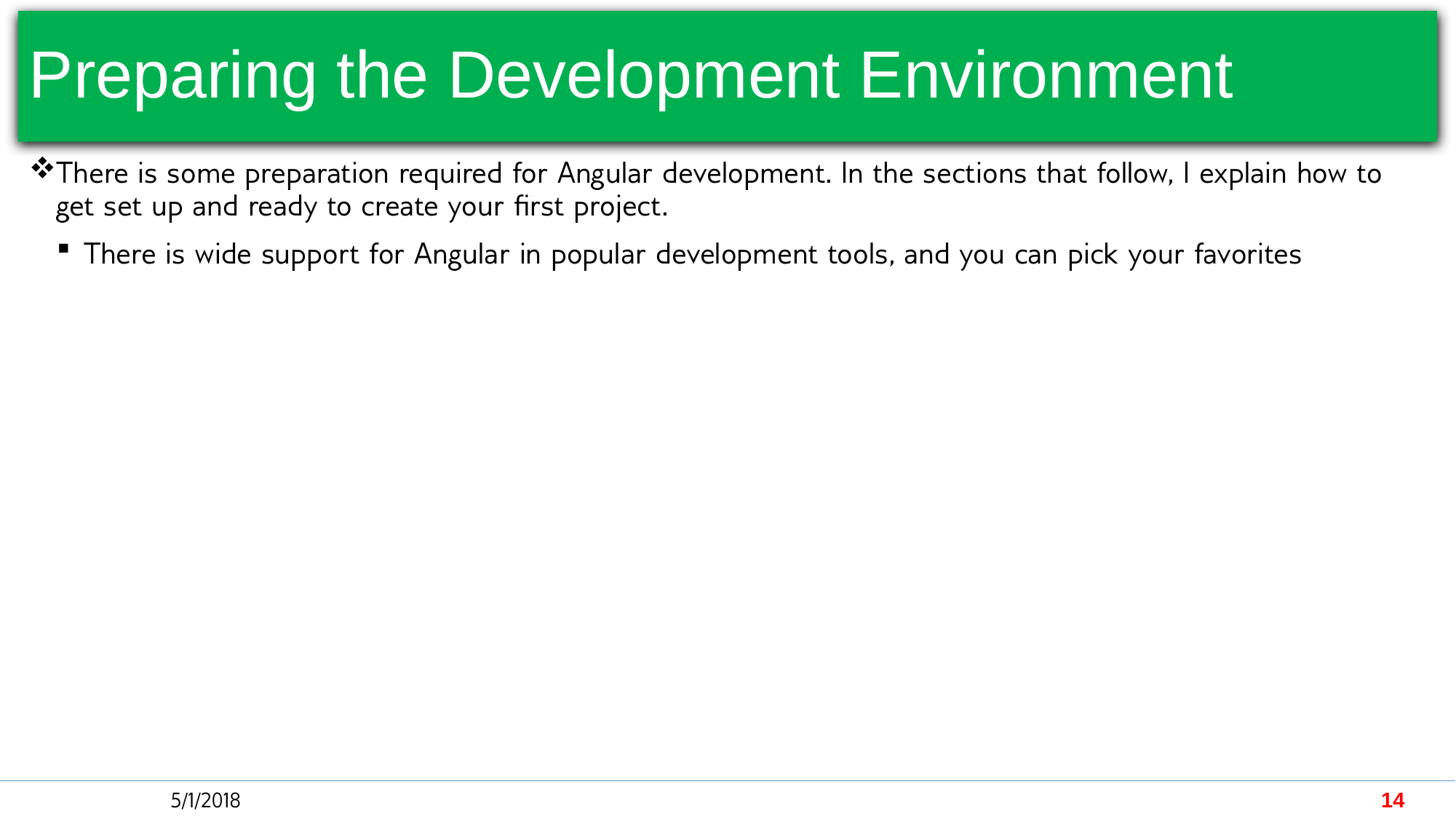

# Preparing the Development Environment
There is some preparation required for Angular development. In the sections that follow, I explain how to get set up and ready to create your first project.
There is wide support for Angular in popular development tools, and you can pick your favorites
5/1/2018
14